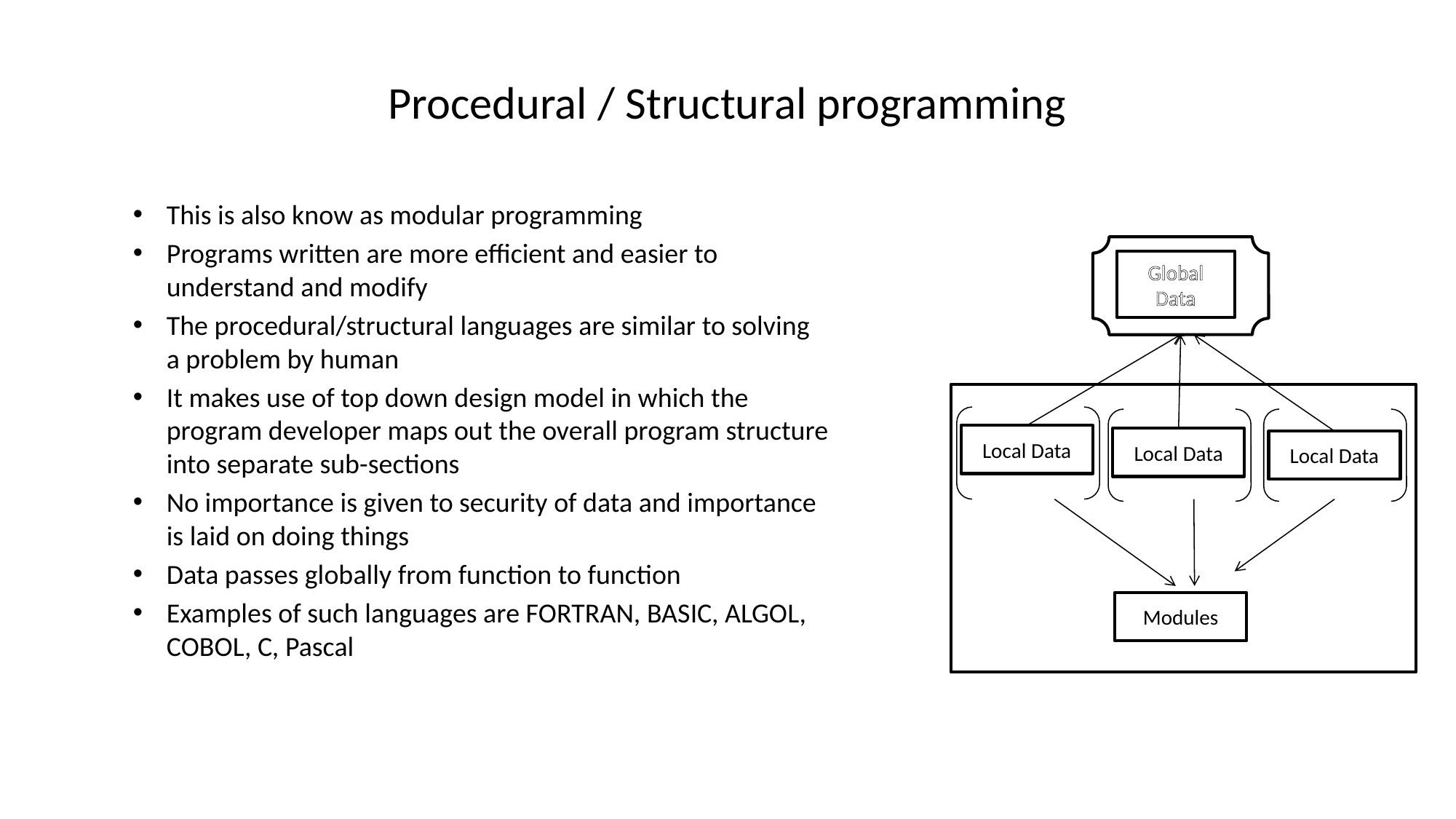

# Procedural / Structural programming
This is also know as modular programming
Programs written are more efficient and easier to understand and modify
The procedural/structural languages are similar to solving a problem by human
It makes use of top down design model in which the program developer maps out the overall program structure into separate sub-sections
No importance is given to security of data and importance is laid on doing things
Data passes globally from function to function
Examples of such languages are FORTRAN, BASIC, ALGOL, COBOL, C, Pascal

Global Data

Local Data
Local Data
Local Data
Modules